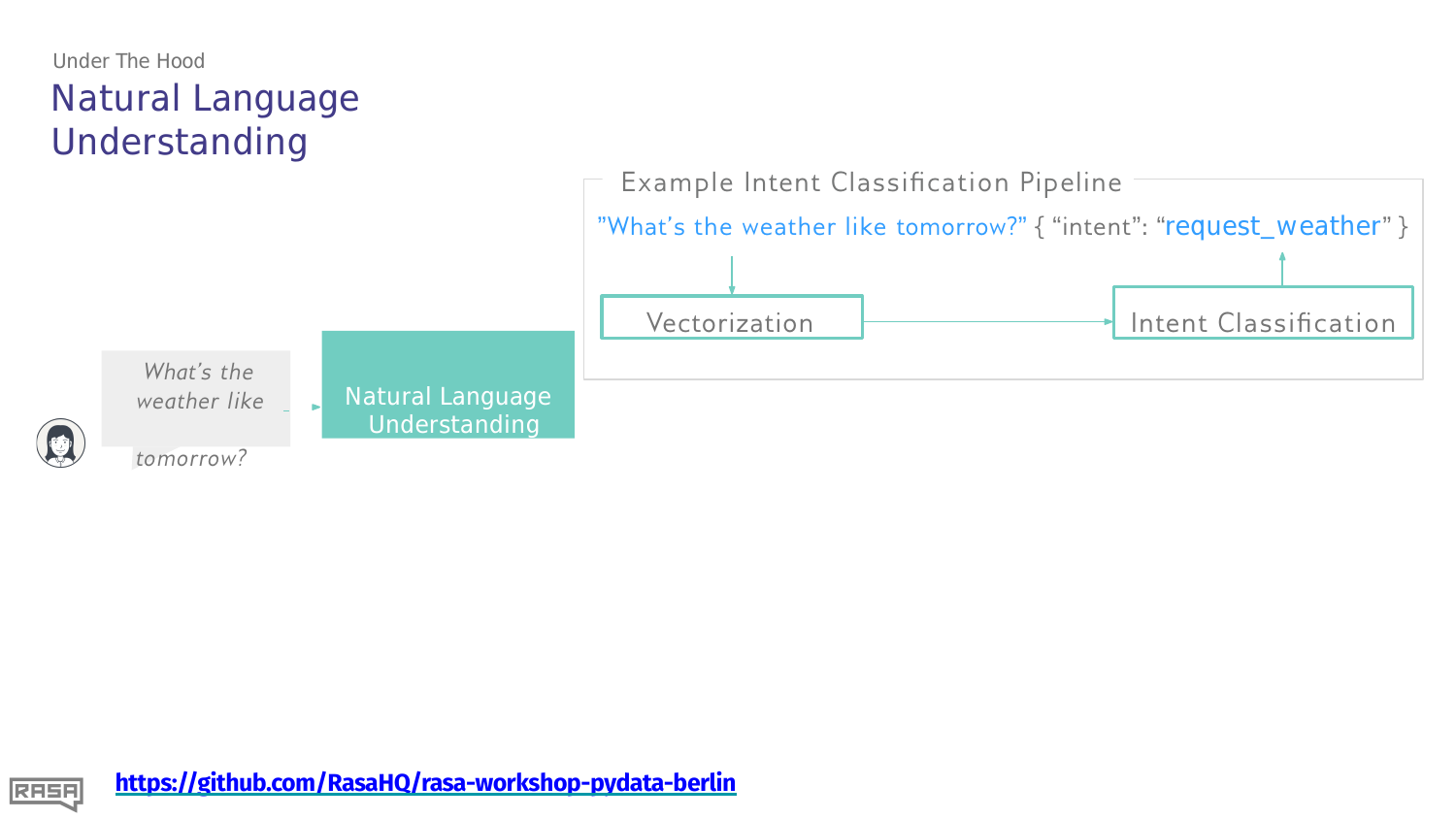

Under The Hood
# Natural Language Understanding
Example Intent Classification Pipeline
”What’s the weather like tomorrow?” { “intent”: “request_weather” }

Intent Classification
Vectorization

Natural Language  Understanding

What’s the  weather like   	 tomorrow?

https://github.com/RasaHQ/rasa-workshop-pydata-berlin